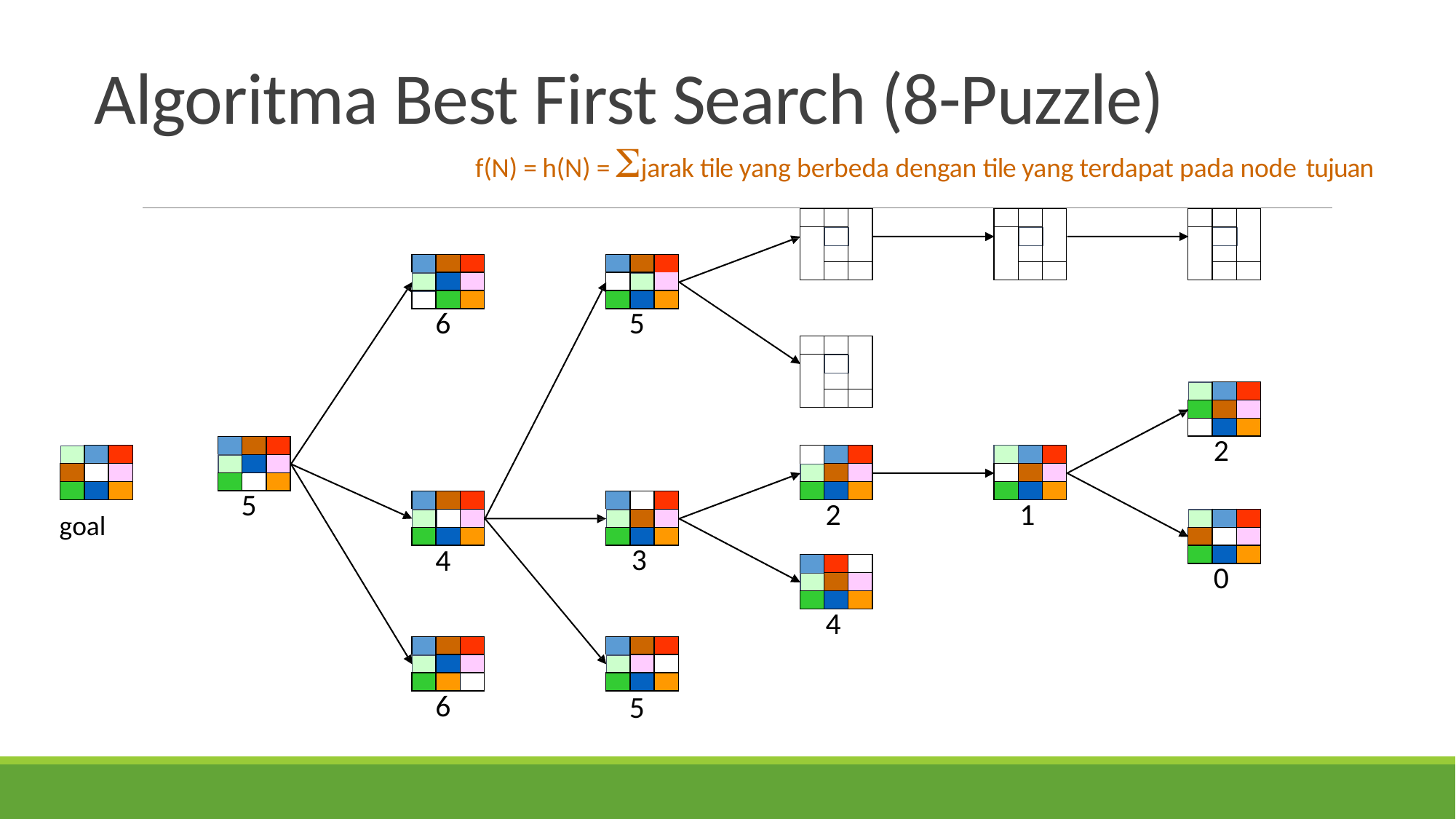

# Algoritma Best First Search (8-Puzzle)
f(N) = h(N) = Σjarak tile yang berbeda dengan tile yang terdapat pada node tujuan
|  |  |  |
| --- | --- | --- |
|  |  |  |
|  |  |  |
|  |  |  |
| --- | --- | --- |
|  |  |  |
|  |  |  |
|  |  |  |
| --- | --- | --- |
|  |  |  |
|  |  |  |

|  |  |  |
| --- | --- | --- |
|  |  |  |
|  |  |  |
|  |  |  |
| --- | --- | --- |
|  |  |  |
|  |  |  |

6
5
|  |  |  |
| --- | --- | --- |
|  |  |  |
|  |  |  |

|  |  |  |
| --- | --- | --- |
|  |  |  |
|  |  |  |

2
|  |  |  |
| --- | --- | --- |
|  |  |  |
|  |  |  |
|  |  |  |
| --- | --- | --- |
|  |  |  |
|  |  |  |
|  |  |  |
| --- | --- | --- |
|  |  |  |
|  |  |  |
|  |  |  |
| --- | --- | --- |
|  |  |  |
|  |  |  |

5
|  |  |  |
| --- | --- | --- |
|  |  |  |
|  |  |  |
|  |  |  |
| --- | --- | --- |
|  |  |  |
|  |  |  |
2
1
goal
|  |  |  |
| --- | --- | --- |
|  |  |  |
|  |  |  |

3
4
|  |  |  |
| --- | --- | --- |
|  |  |  |
|  |  |  |
0

4
|  |  |  |
| --- | --- | --- |
|  |  |  |
|  |  |  |
|  |  |  |
| --- | --- | --- |
|  |  |  |
|  |  |  |

6
5